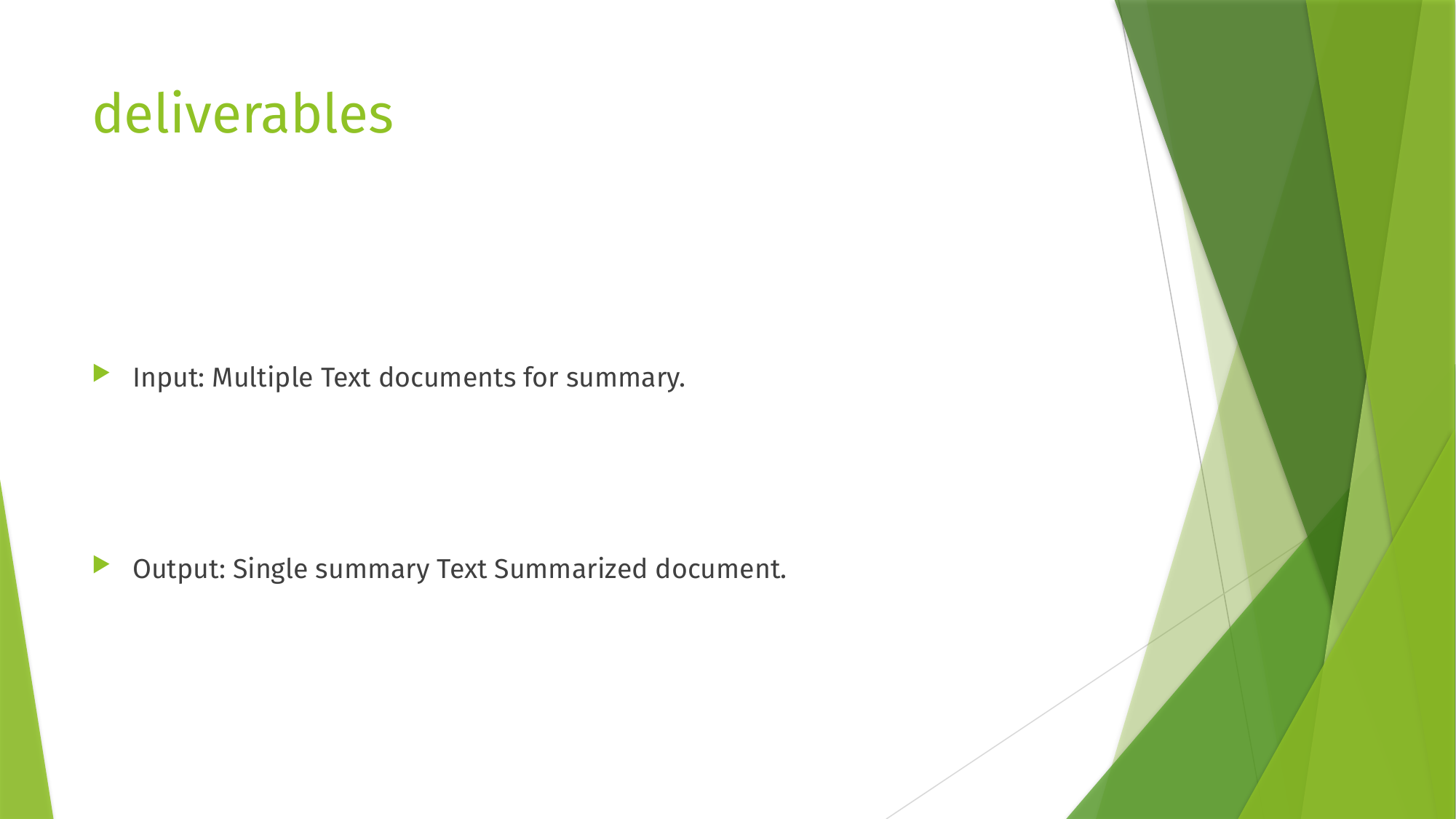

# deliverables

Input: Multiple Text documents for summary.

Output: Single summary Text Summarized document.